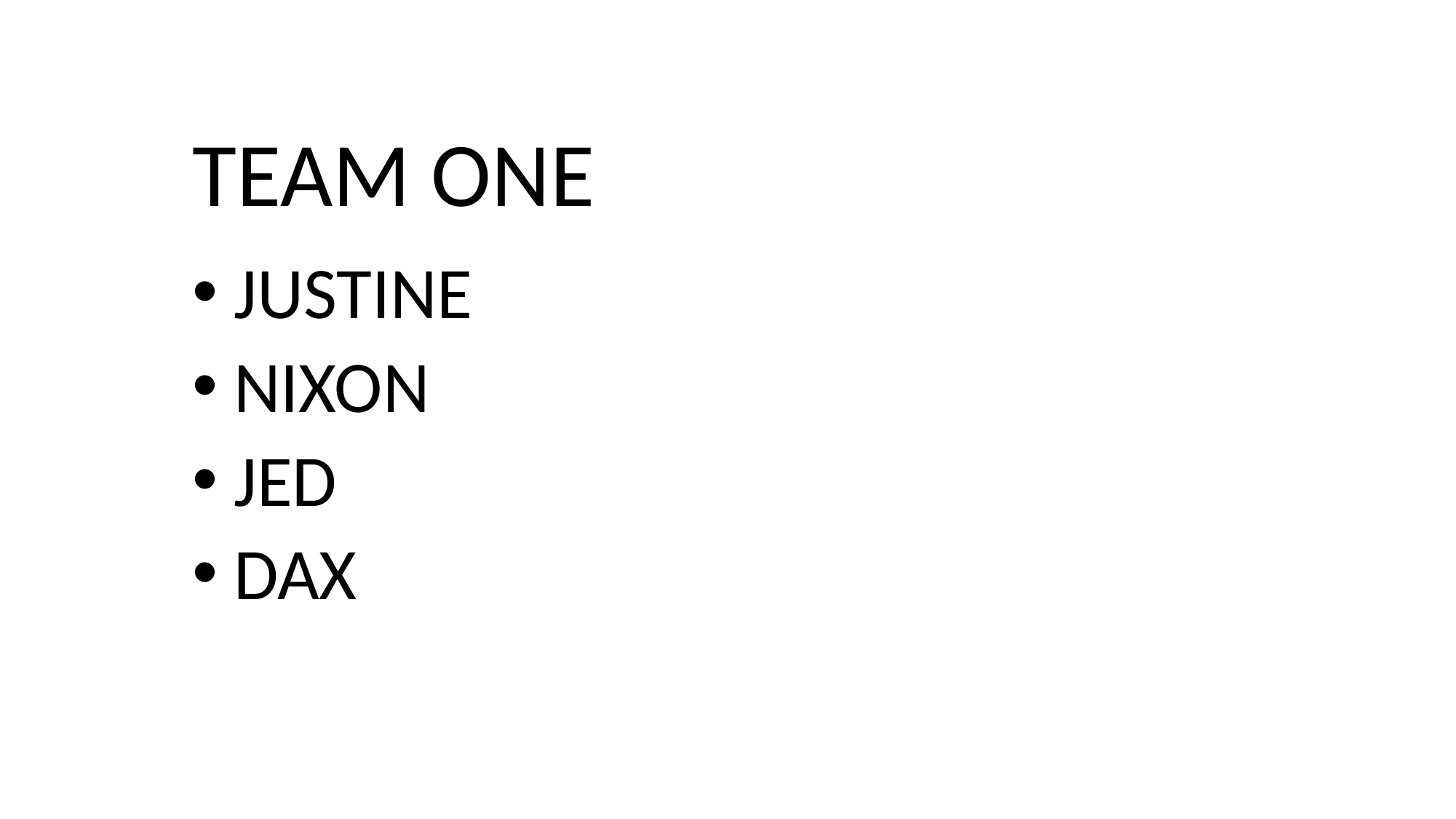

# TEAM ONE
JUSTINE
NIXON
JED
DAX